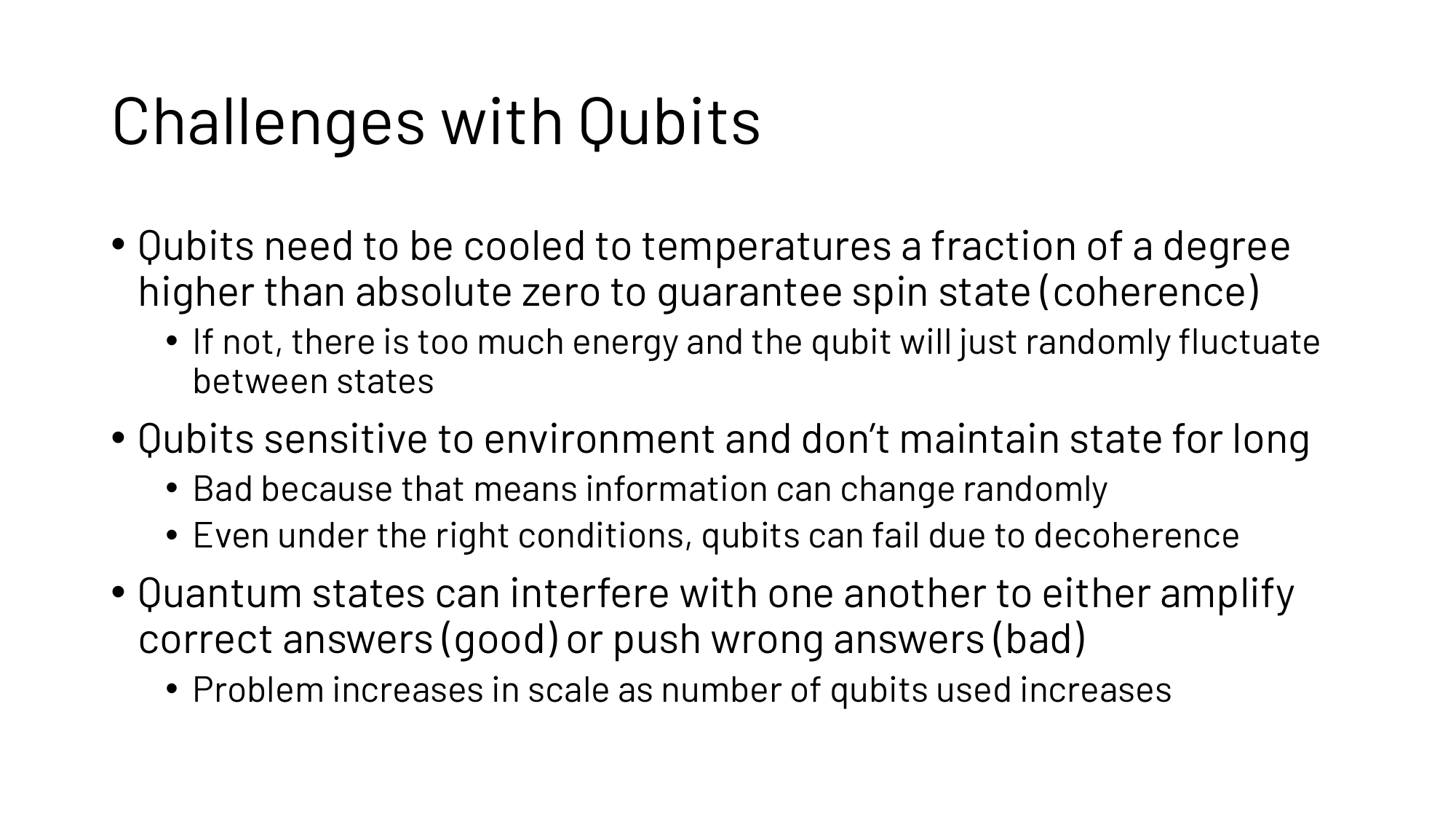

# Challenges with Qubits
Qubits need to be cooled to temperatures a fraction of a degree higher than absolute zero to guarantee spin state (coherence)
If not, there is too much energy and the qubit will just randomly fluctuate between states
Qubits sensitive to environment and don’t maintain state for long
Bad because that means information can change randomly
Even under the right conditions, qubits can fail due to decoherence
Quantum states can interfere with one another to either amplify correct answers (good) or push wrong answers (bad)
Problem increases in scale as number of qubits used increases